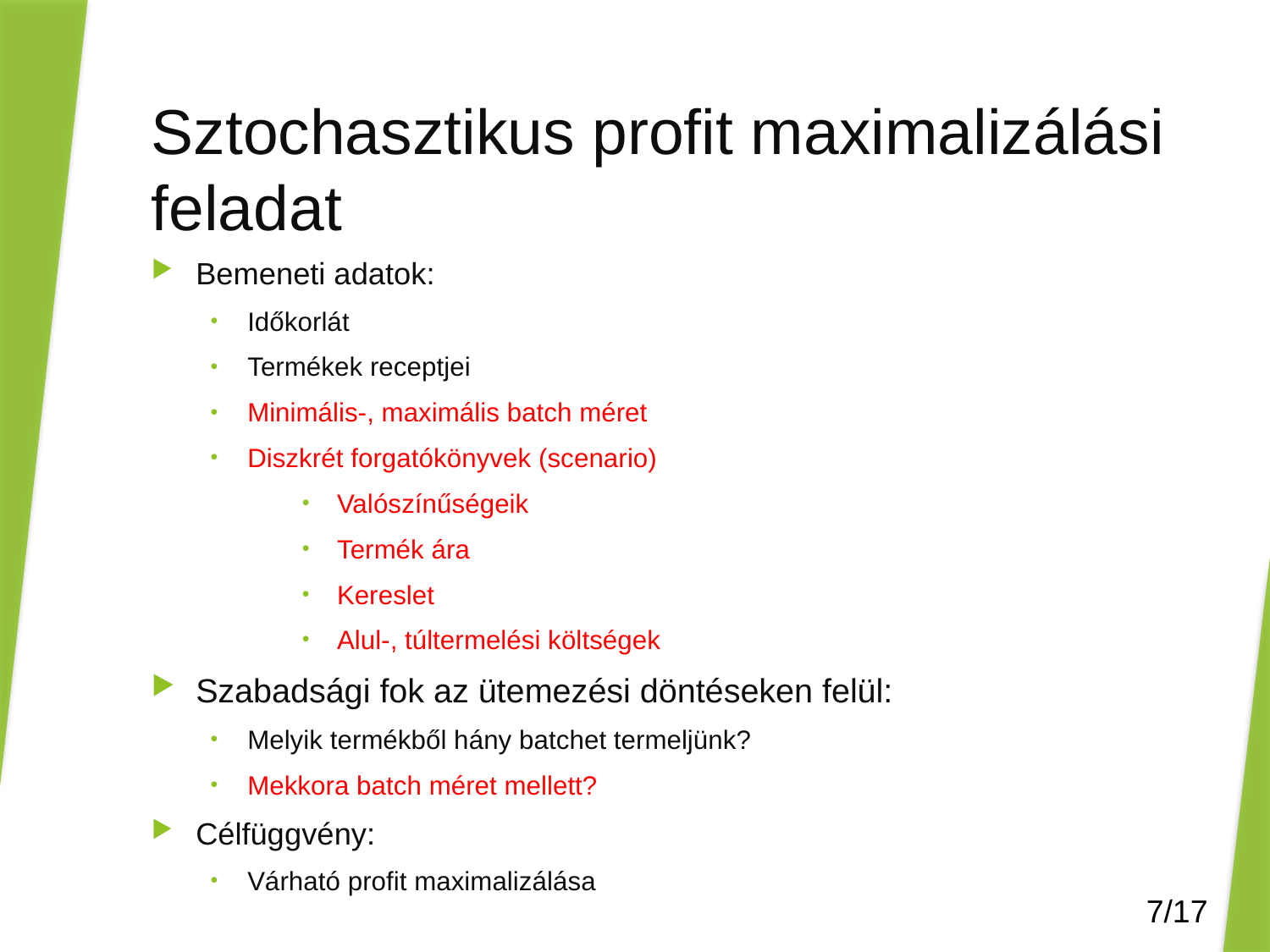

# Sztochasztikus profit maximalizálási feladat
Bemeneti adatok:
Időkorlát
Termékek receptjei
Minimális-, maximális batch méret
Diszkrét forgatókönyvek (scenario)
Valószínűségeik
Termék ára
Kereslet
Alul-, túltermelési költségek
Szabadsági fok az ütemezési döntéseken felül:
Melyik termékből hány batchet termeljünk?
Mekkora batch méret mellett?
Célfüggvény:
Várható profit maximalizálása

7/17